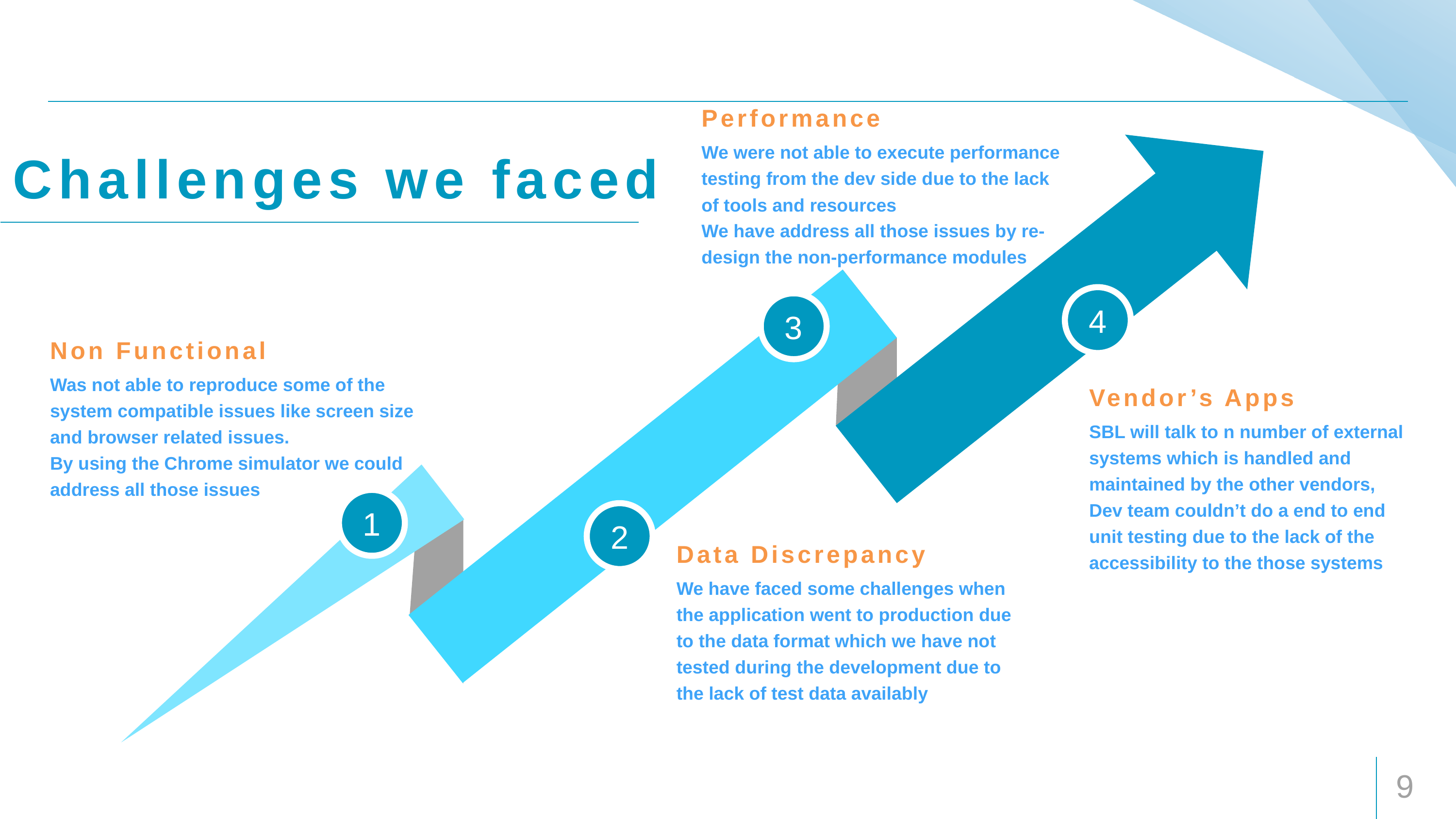

Performance
Challenges we faced
We were not able to execute performance testing from the dev side due to the lack of tools and resources
We have address all those issues by re-design the non-performance modules
Non Functional
Was not able to reproduce some of the system compatible issues like screen size and browser related issues.
By using the Chrome simulator we could address all those issues
Vendor’s Apps
SBL will talk to n number of external systems which is handled and maintained by the other vendors, Dev team couldn’t do a end to end  unit testing due to the lack of the accessibility to the those systems
Data Discrepancy
We have faced some challenges when the application went to production due to the data format which we have not tested during the development due to the lack of test data availably
9